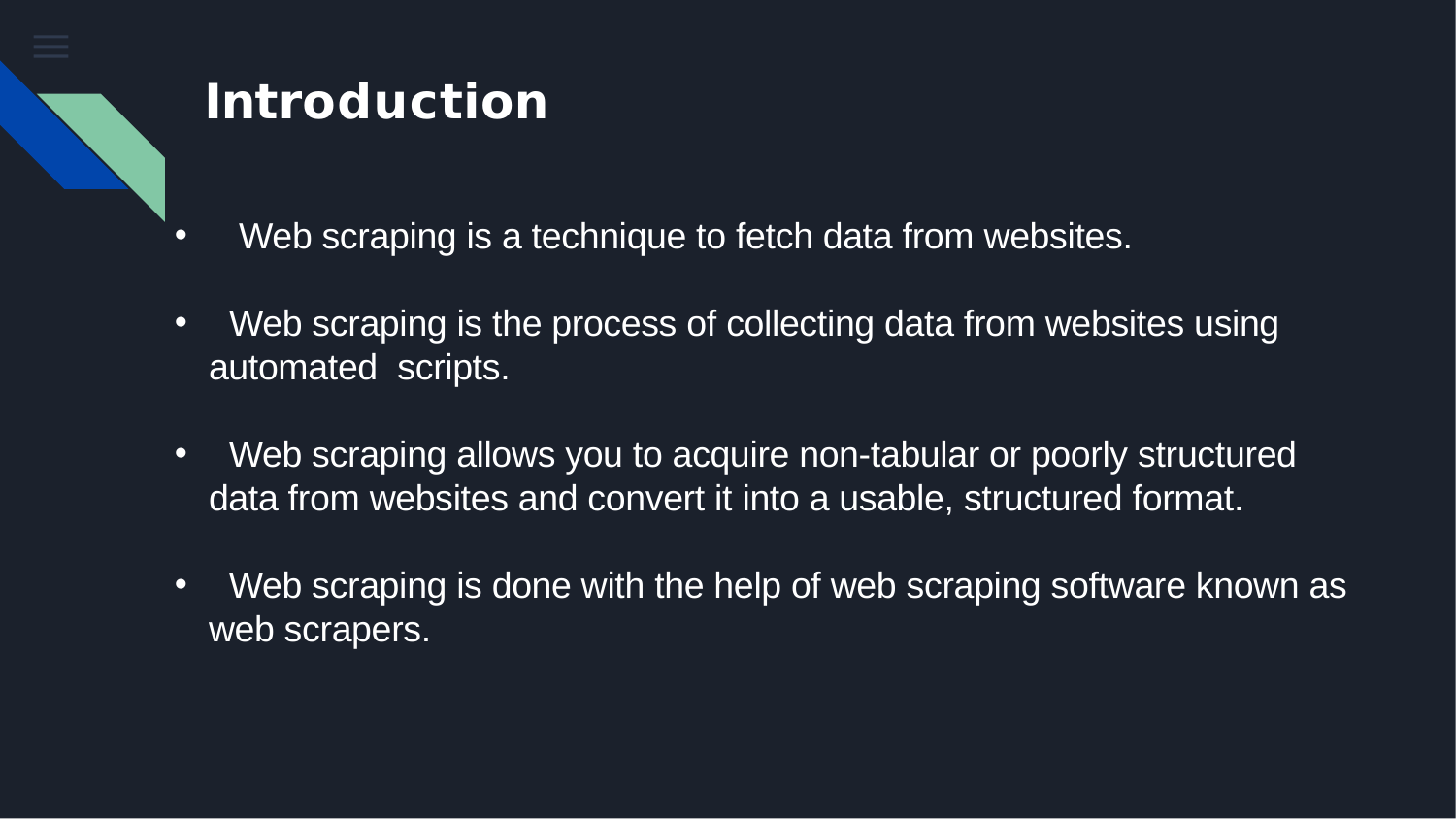

Introduction
   Web scraping is a technique to fetch data from websites.

  Web scraping is the process of collecting data from websites using automated  scripts.

  Web scraping allows you to acquire non-tabular or poorly structured data from websites and convert it into a usable, structured format.

  Web scraping is done with the help of web scraping software known as web scrapers.

    .